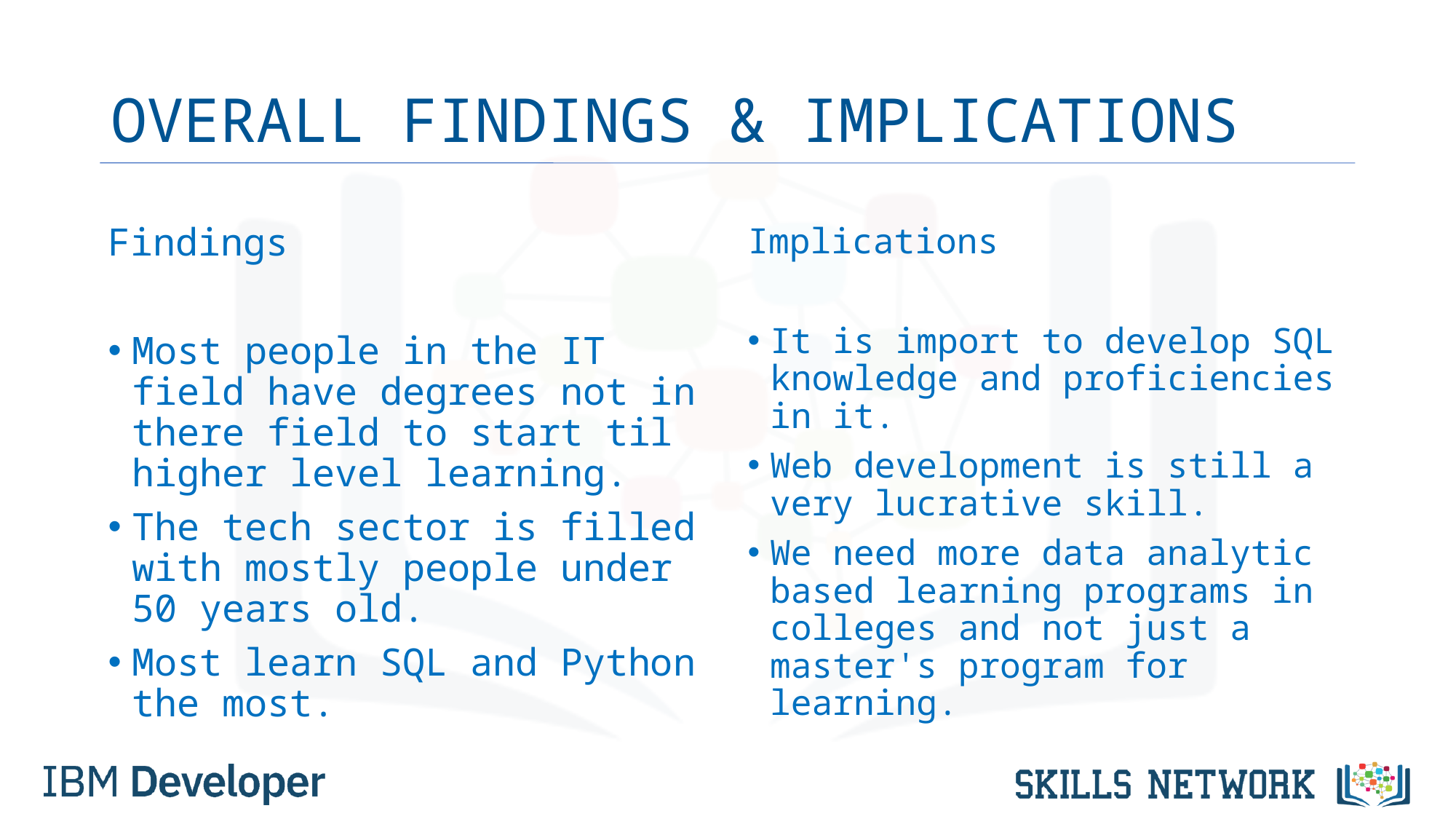

# OVERALL FINDINGS & IMPLICATIONS
Findings

Most people in the IT field have degrees not in there field to start til higher level learning.
The tech sector is filled with mostly people under 50 years old.
Most learn SQL and Python the most.
Implications

It is import to develop SQL knowledge and proficiencies in it.
Web development is still a very lucrative skill.
We need more data analytic based learning programs in colleges and not just a master's program for learning.